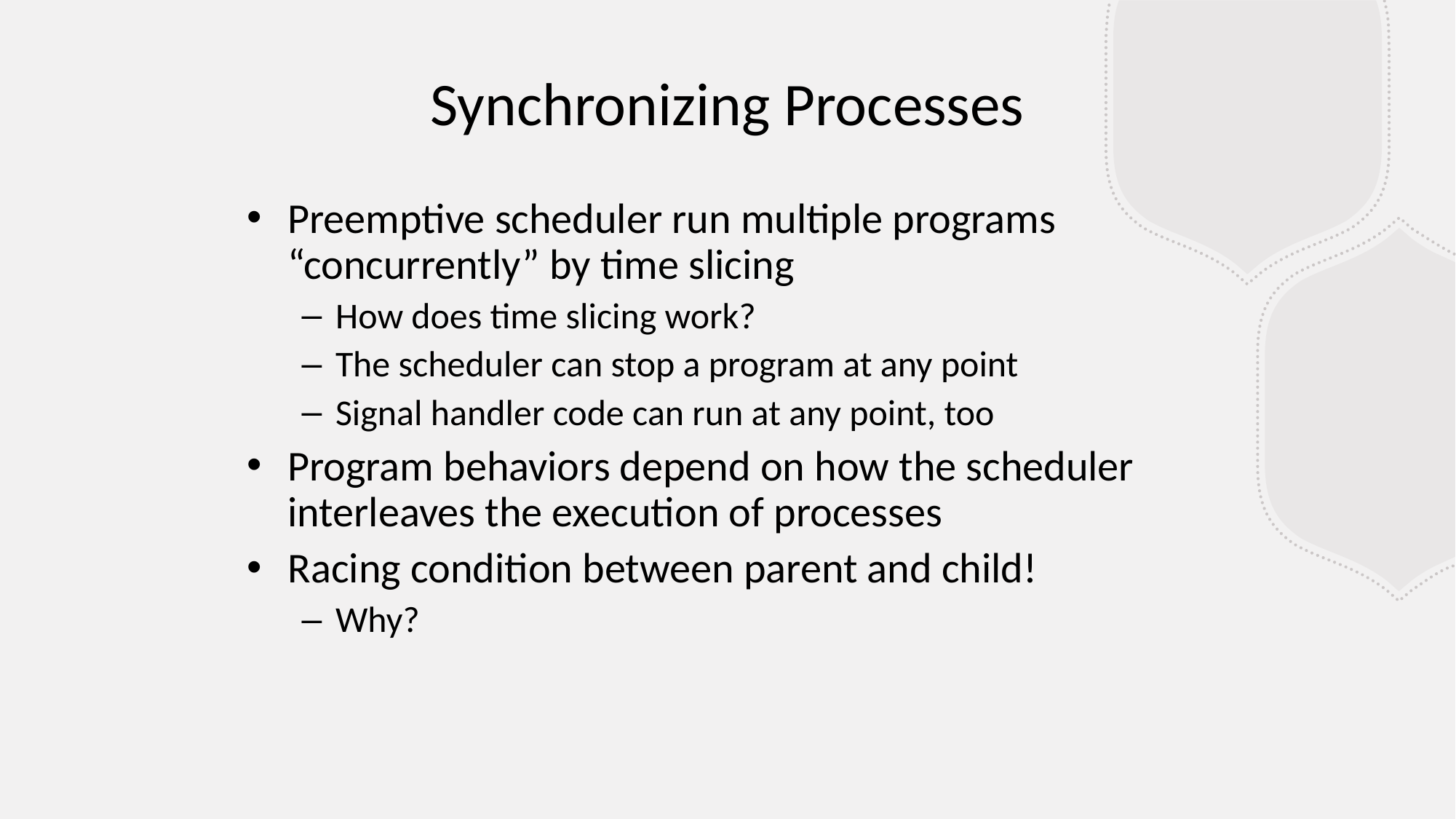

Synchronizing Processes
Preemptive scheduler run multiple programs “concurrently” by time slicing
How does time slicing work?
The scheduler can stop a program at any point
Signal handler code can run at any point, too
Program behaviors depend on how the scheduler interleaves the execution of processes
Racing condition between parent and child!
Why?